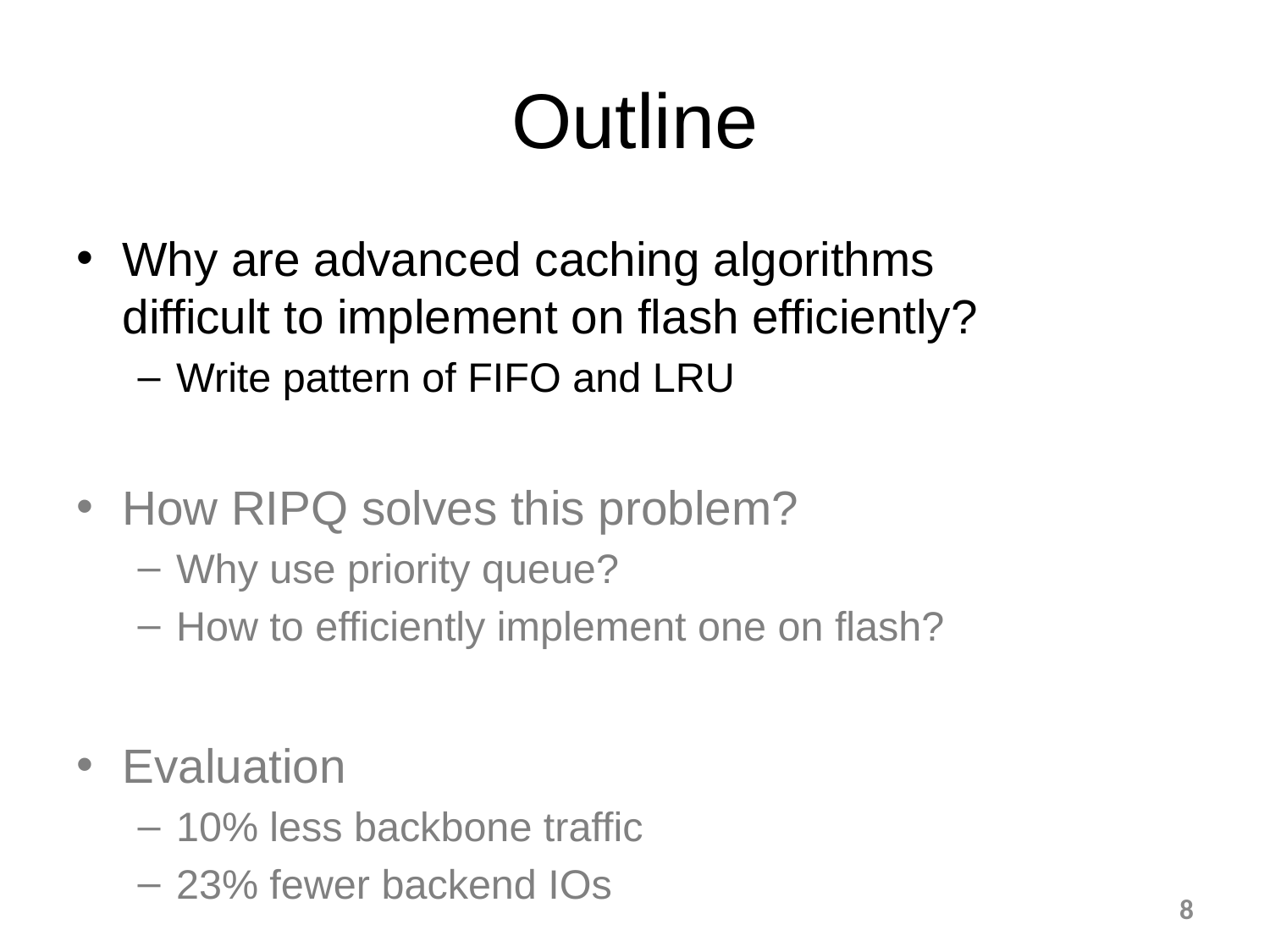

# Outline
Why are advanced caching algorithms
difficult to implement on flash efficiently?
Write pattern of FIFO and LRU

How RIPQ solves this problem?
Why use priority queue?
How to efficiently implement one on flash?

Evaluation
10% less backbone traffic
23% fewer backend IOs
8